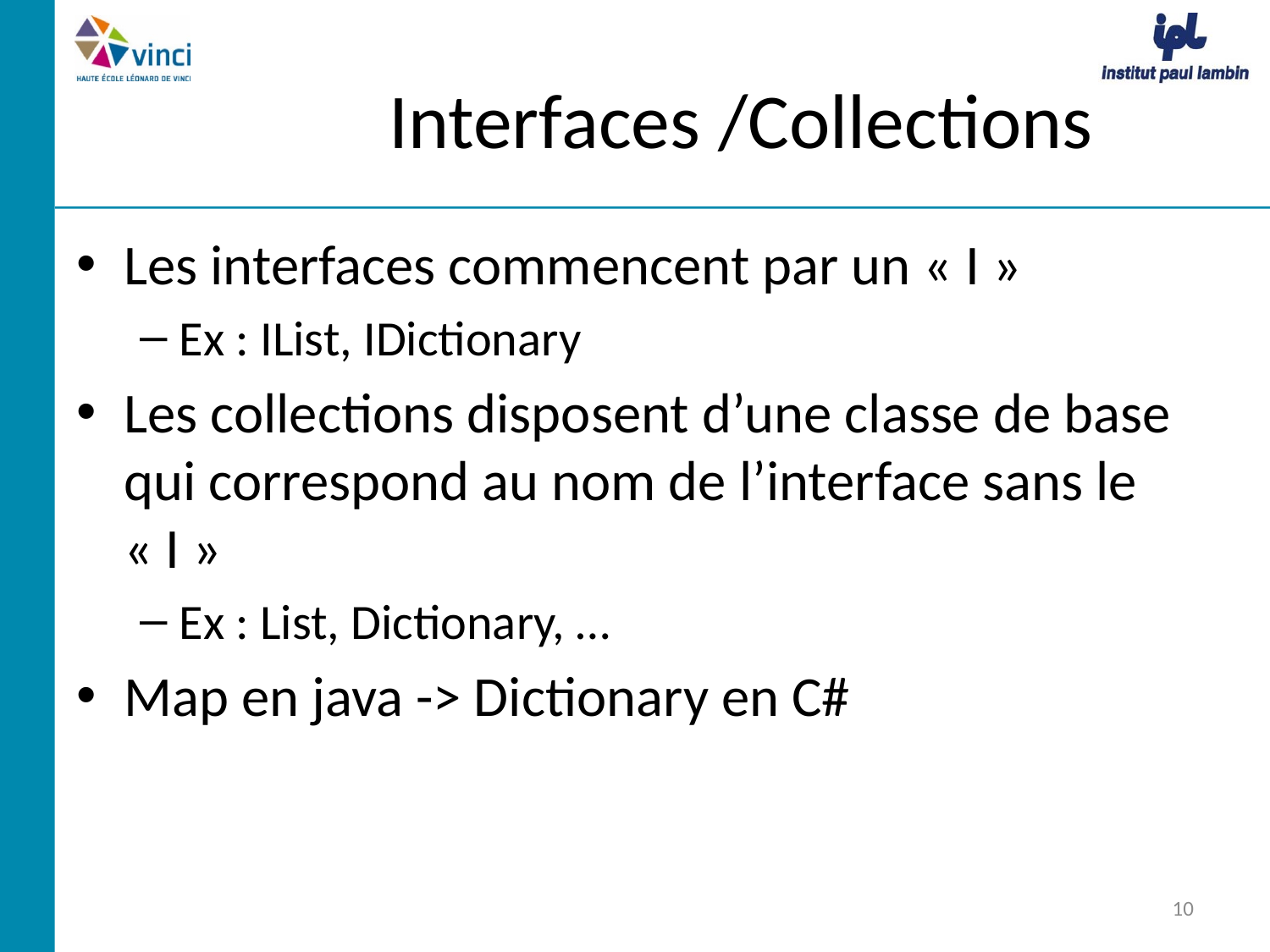

# Interfaces /Collections
Les interfaces commencent par un « I »
Ex : IList, IDictionary
Les collections disposent d’une classe de base qui correspond au nom de l’interface sans le « I »
Ex : List, Dictionary, …
Map en java -> Dictionary en C#

10